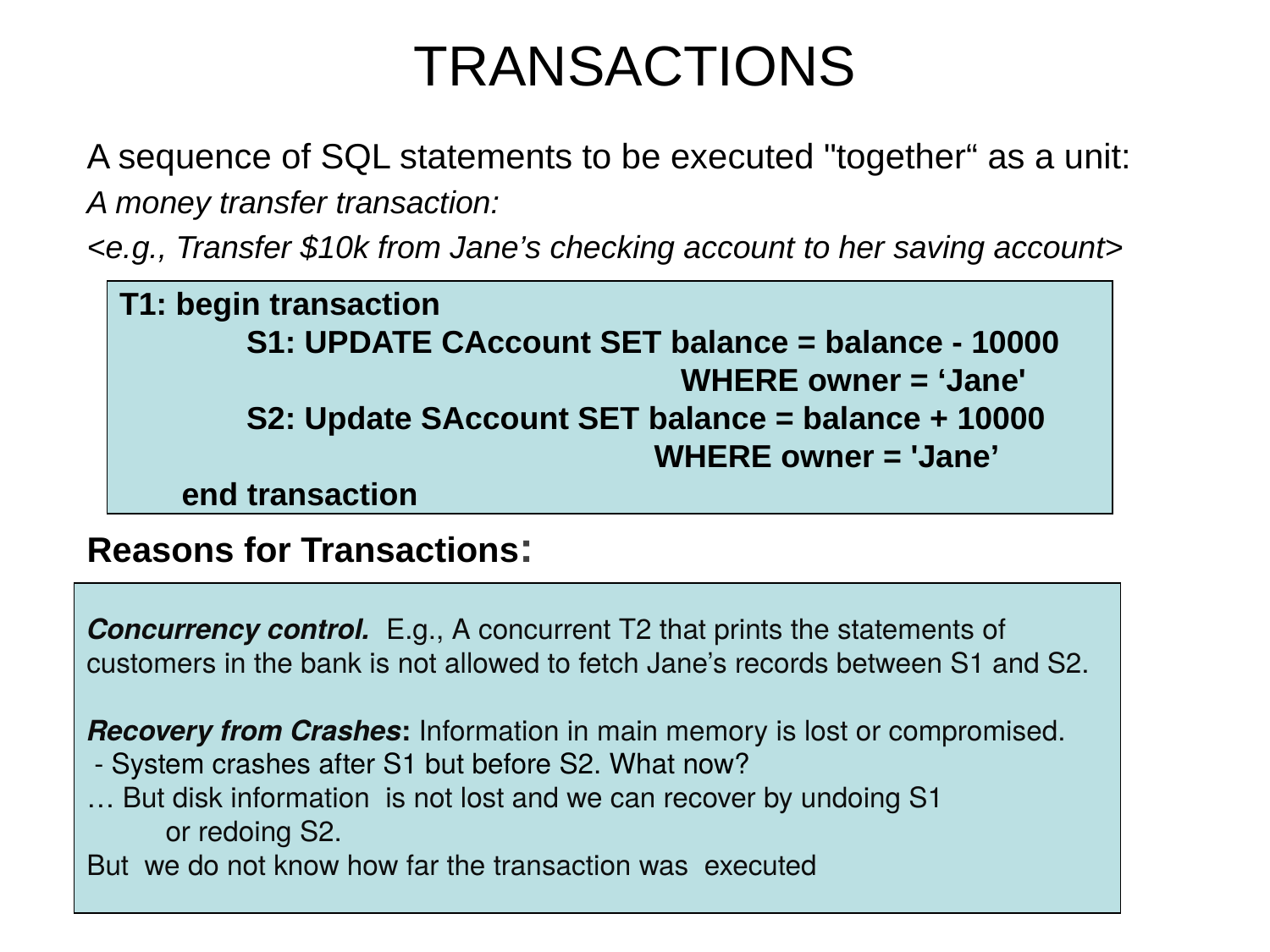

# TRANSACTIONS
A sequence of SQL statements to be executed "together“ as a unit:
A money transfer transaction:
<e.g., Transfer $10k from Jane’s checking account to her saving account>

Reasons for Transactions:

T1: begin transaction
       	S1: UPDATE CAccount SET balance = balance - 10000
      				      WHERE owner = ‘Jane'
  	S2: Update SAccount SET balance = balance + 10000
      				   WHERE owner = 'Jane’
       end transaction

Concurrency control.  E.g., A concurrent T2 that prints the statements of
customers in the bank is not allowed to fetch Jane’s records between S1 and S2.
Recovery from Crashes: Information in main memory is lost or compromised.
 - System crashes after S1 but before S2. What now?
… But disk information  is not lost and we can recover by undoing S1
    or redoing S2.
But  we do not know how far the transaction was  executed